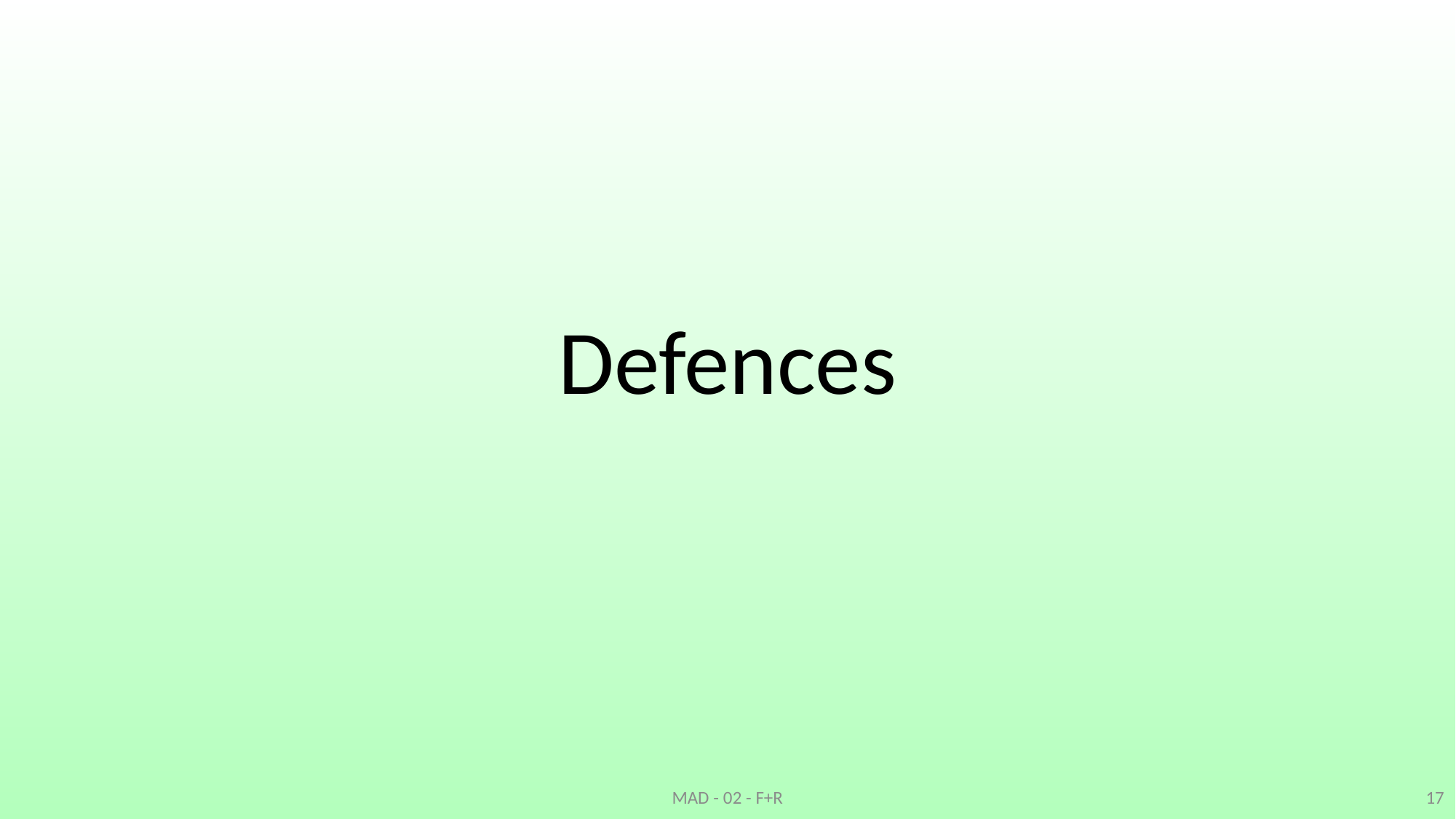

# Defences

MAD - 02 - F+R
17